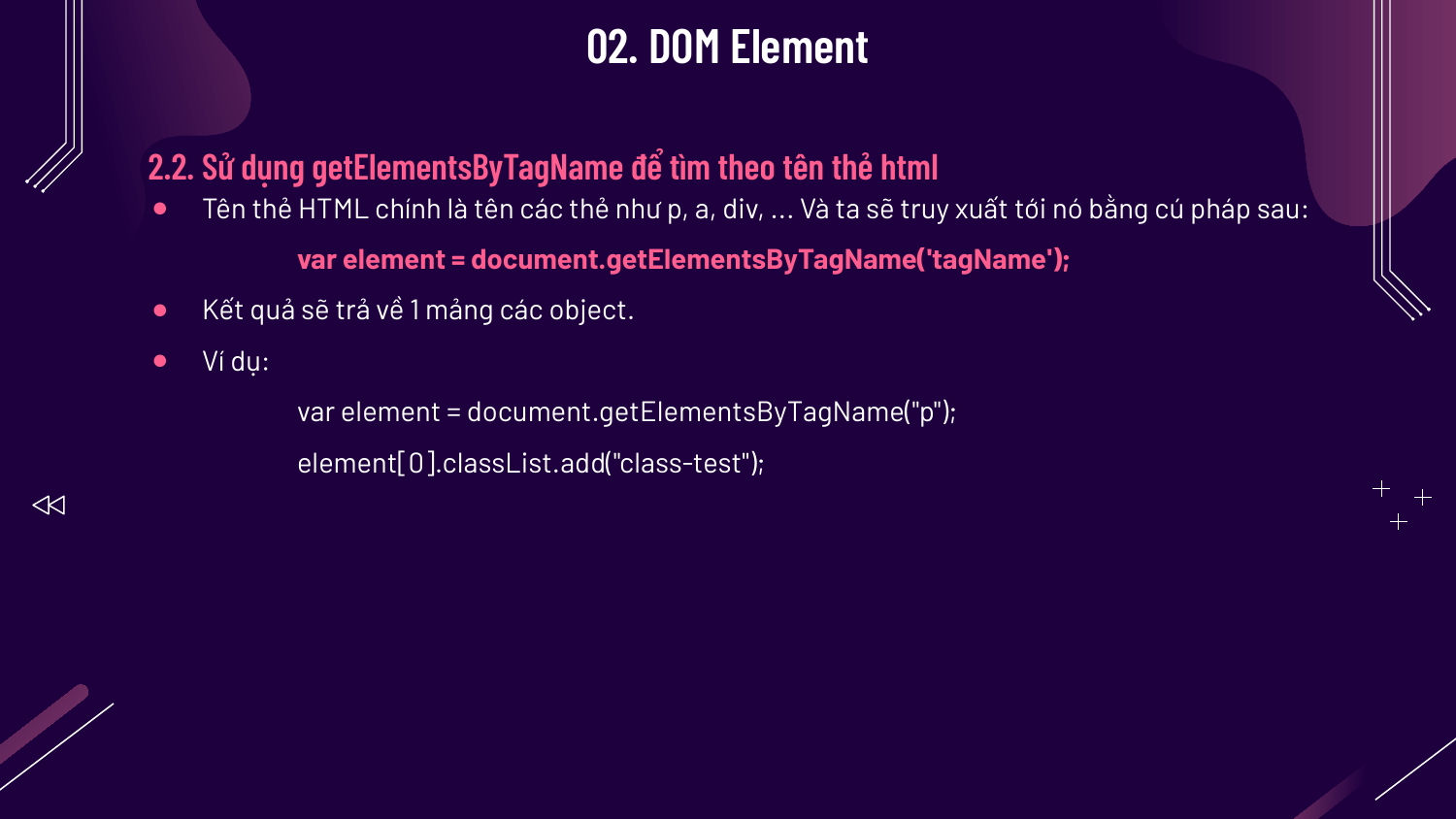

# 02. DOM Element
2.2. Sử dụng getElementsByTagName để tìm theo tên thẻ html
Tên thẻ HTML chính là tên các thẻ như p, a, div, ... Và ta sẽ truy xuất tới nó bằng cú pháp sau:
	var element = document.getElementsByTagName('tagName');
Kết quả sẽ trả về 1 mảng các object.
Ví dụ:
	var element = document.getElementsByTagName("p");
	element[0].classList.add("class-test");